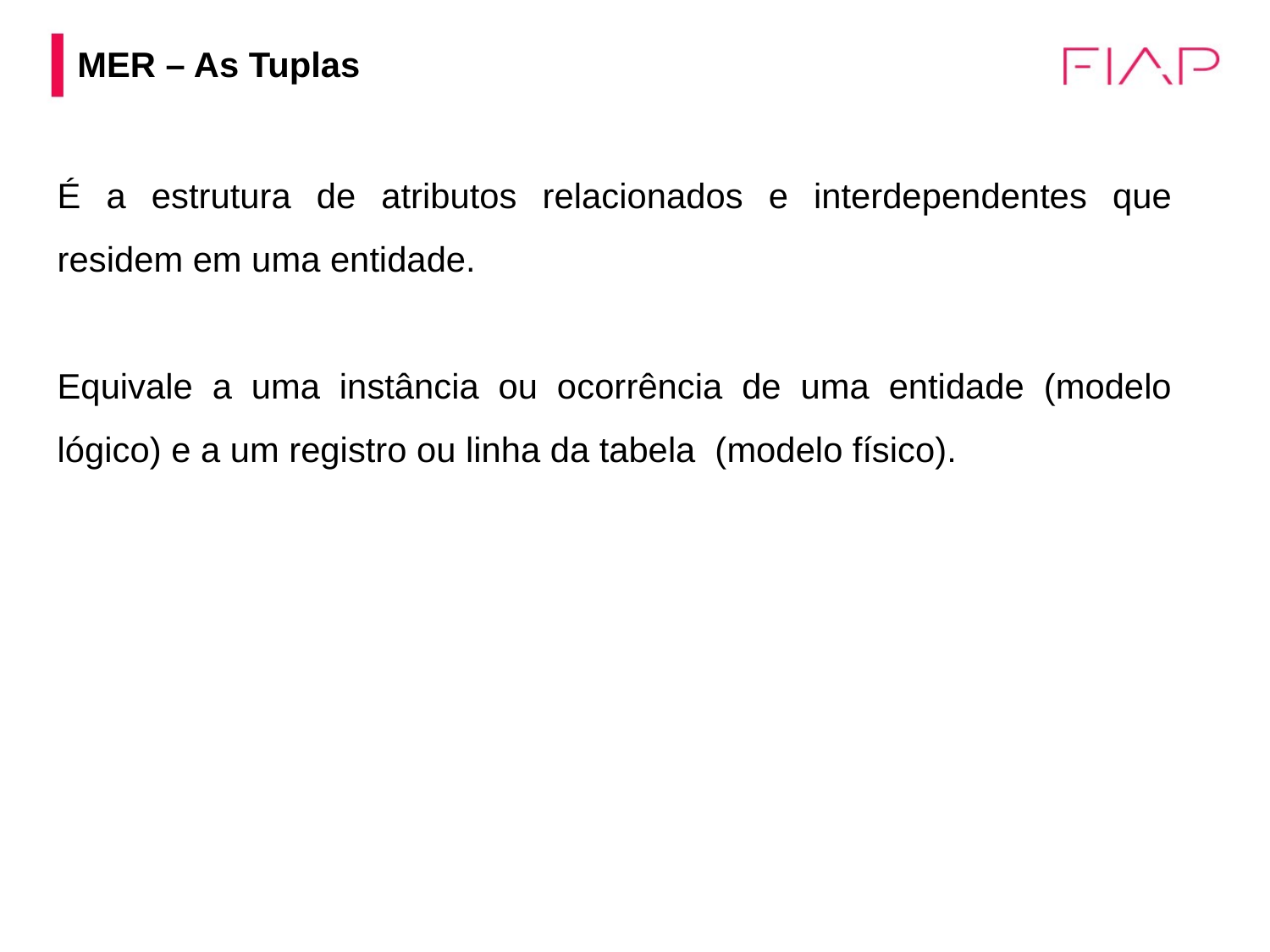

MER – As Tuplas

É a estrutura de atributos relacionados e interdependentes que residem em uma entidade.

Equivale a uma instância ou ocorrência de uma entidade (modelo lógico) e a um registro ou linha da tabela  (modelo físico).